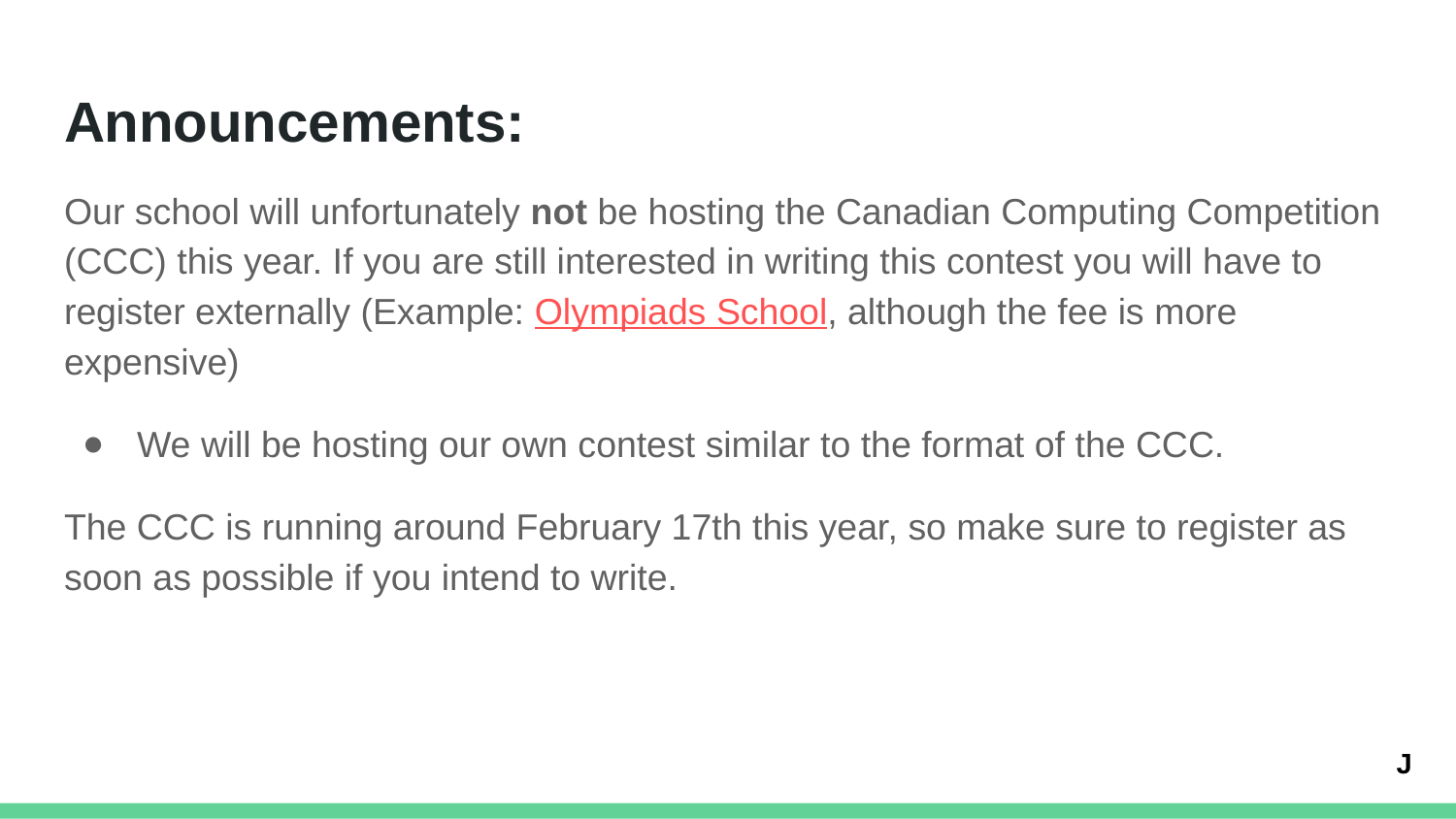

# Announcements:
Our school will unfortunately not be hosting the Canadian Computing Competition (CCC) this year. If you are still interested in writing this contest you will have to register externally (Example: Olympiads School, although the fee is more  expensive)
We will be hosting our own contest similar to the format of the CCC.
The CCC is running around February 17th this year, so make sure to register as soon as possible if you intend to write.

J